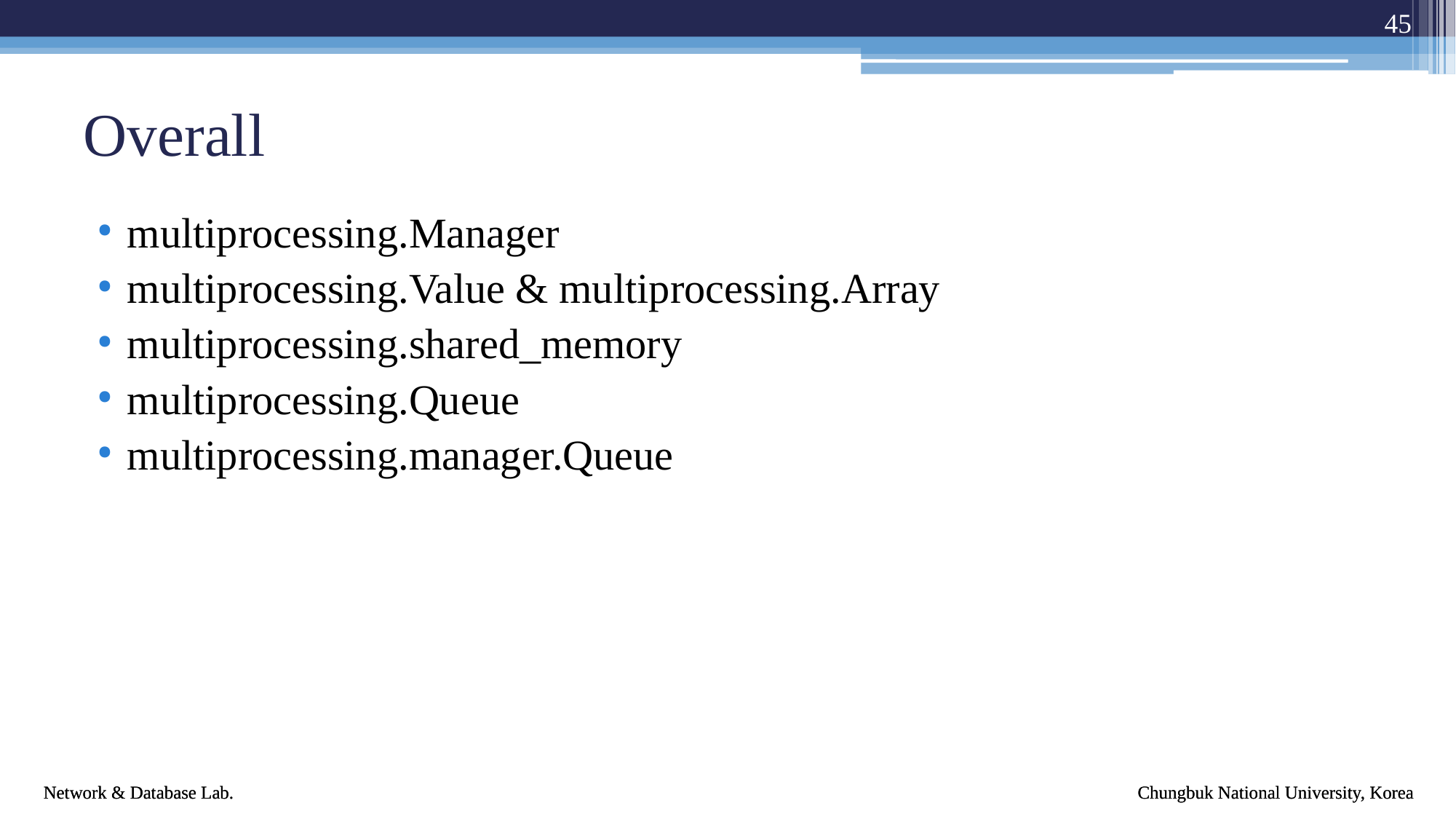

45
# Overall
multiprocessing.Manager
multiprocessing.Value & multiprocessing.Array
multiprocessing.shared_memory
multiprocessing.Queue
multiprocessing.manager.Queue